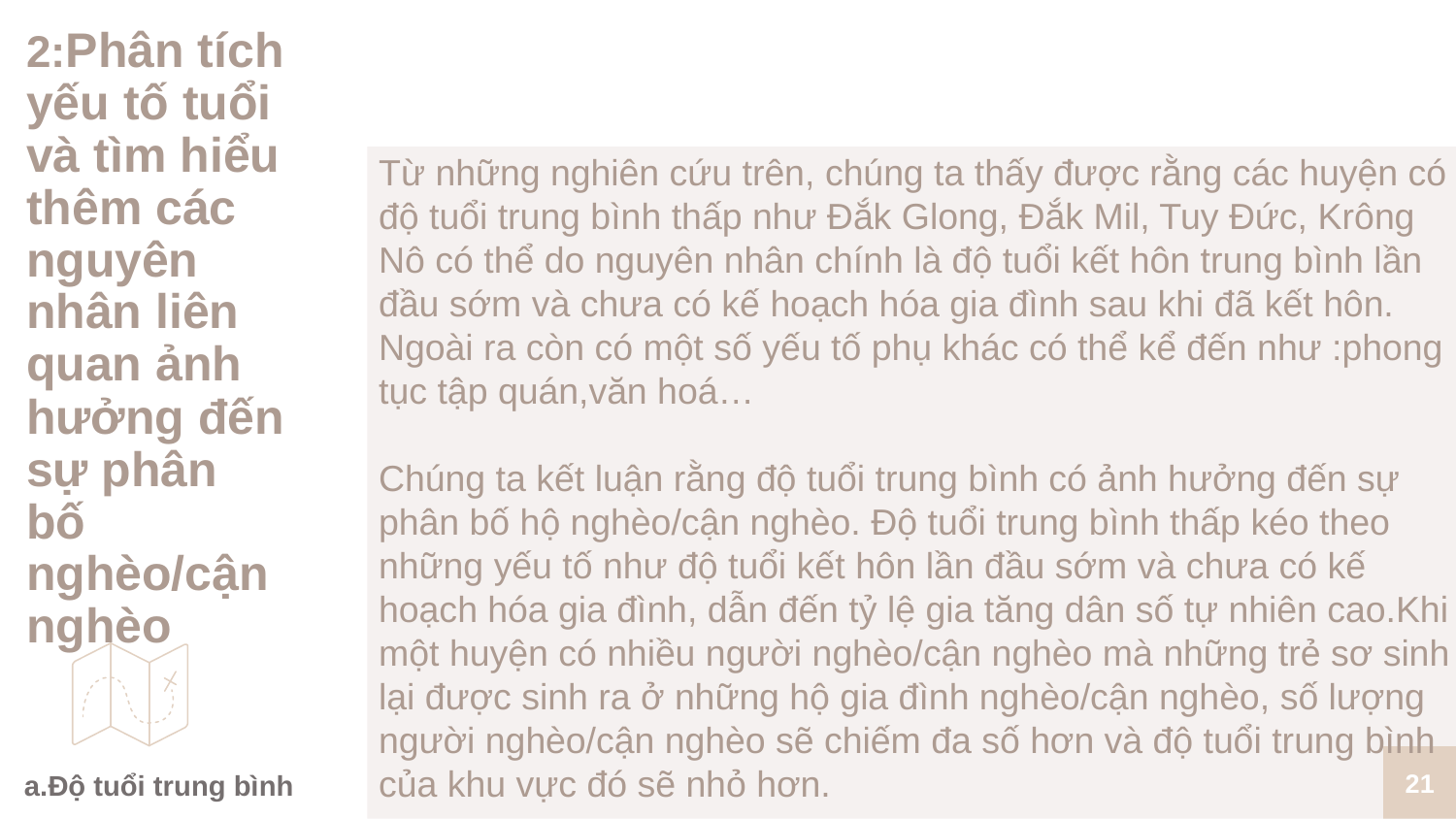

# 2:Phân tích yếu tố tuổi và tìm hiểu thêm các nguyên nhân liên quan ảnh hưởng đến sự phân bố nghèo/cận nghèo
Từ những nghiên cứu trên, chúng ta thấy được rằng các huyện có độ tuổi trung bình thấp như Đắk Glong, Đắk Mil, Tuy Đức, Krông Nô có thể do nguyên nhân chính là độ tuổi kết hôn trung bình lần đầu sớm và chưa có kế hoạch hóa gia đình sau khi đã kết hôn. Ngoài ra còn có một số yếu tố phụ khác có thể kể đến như :phong tục tập quán,văn hoá…

Chúng ta kết luận rằng độ tuổi trung bình có ảnh hưởng đến sự phân bố hộ nghèo/cận nghèo. Độ tuổi trung bình thấp kéo theo những yếu tố như độ tuổi kết hôn lần đầu sớm và chưa có kế hoạch hóa gia đình, dẫn đến tỷ lệ gia tăng dân số tự nhiên cao.Khi một huyện có nhiều người nghèo/cận nghèo mà những trẻ sơ sinh lại được sinh ra ở những hộ gia đình nghèo/cận nghèo, số lượng người nghèo/cận nghèo sẽ chiếm đa số hơn và độ tuổi trung bình của khu vực đó sẽ nhỏ hơn.

21
a.Độ tuổi trung bình